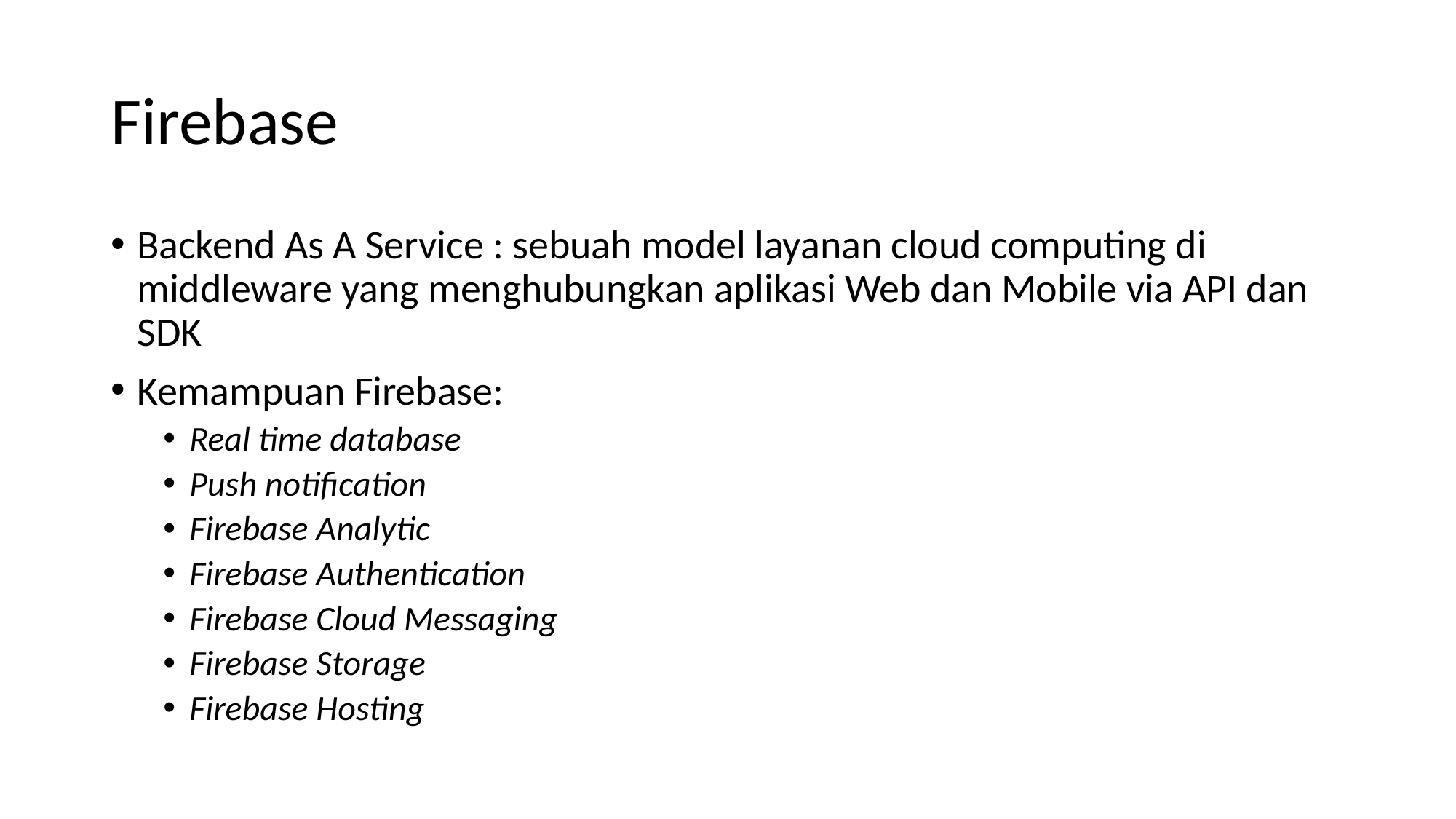

# Firebase
Backend As A Service : sebuah model layanan cloud computing di middleware yang menghubungkan aplikasi Web dan Mobile via API dan SDK
Kemampuan Firebase:
Real time database
Push notification
Firebase Analytic
Firebase Authentication
Firebase Cloud Messaging
Firebase Storage
Firebase Hosting